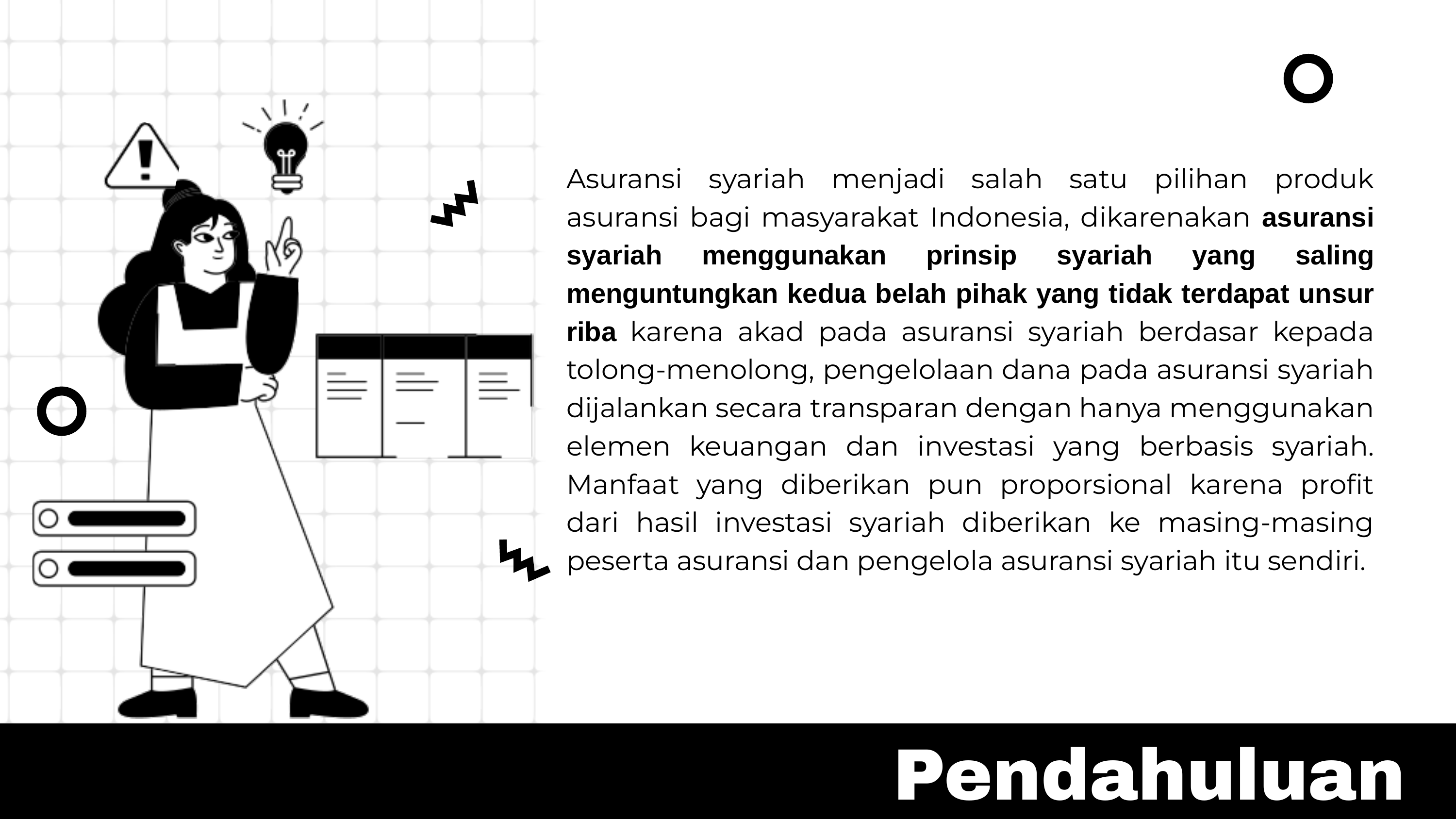

Asuransi syariah menjadi salah satu pilihan produk asuransi bagi masyarakat Indonesia, dikarenakan asuransi syariah menggunakan prinsip syariah yang saling menguntungkan kedua belah pihak yang tidak terdapat unsur riba karena akad pada asuransi syariah berdasar kepada tolong-menolong, pengelolaan dana pada asuransi syariah dijalankan secara transparan dengan hanya menggunakan elemen keuangan dan investasi yang berbasis syariah. Manfaat yang diberikan pun proporsional karena profit dari hasil investasi syariah diberikan ke masing-masing peserta asuransi dan pengelola asuransi syariah itu sendiri.

Pendahuluan